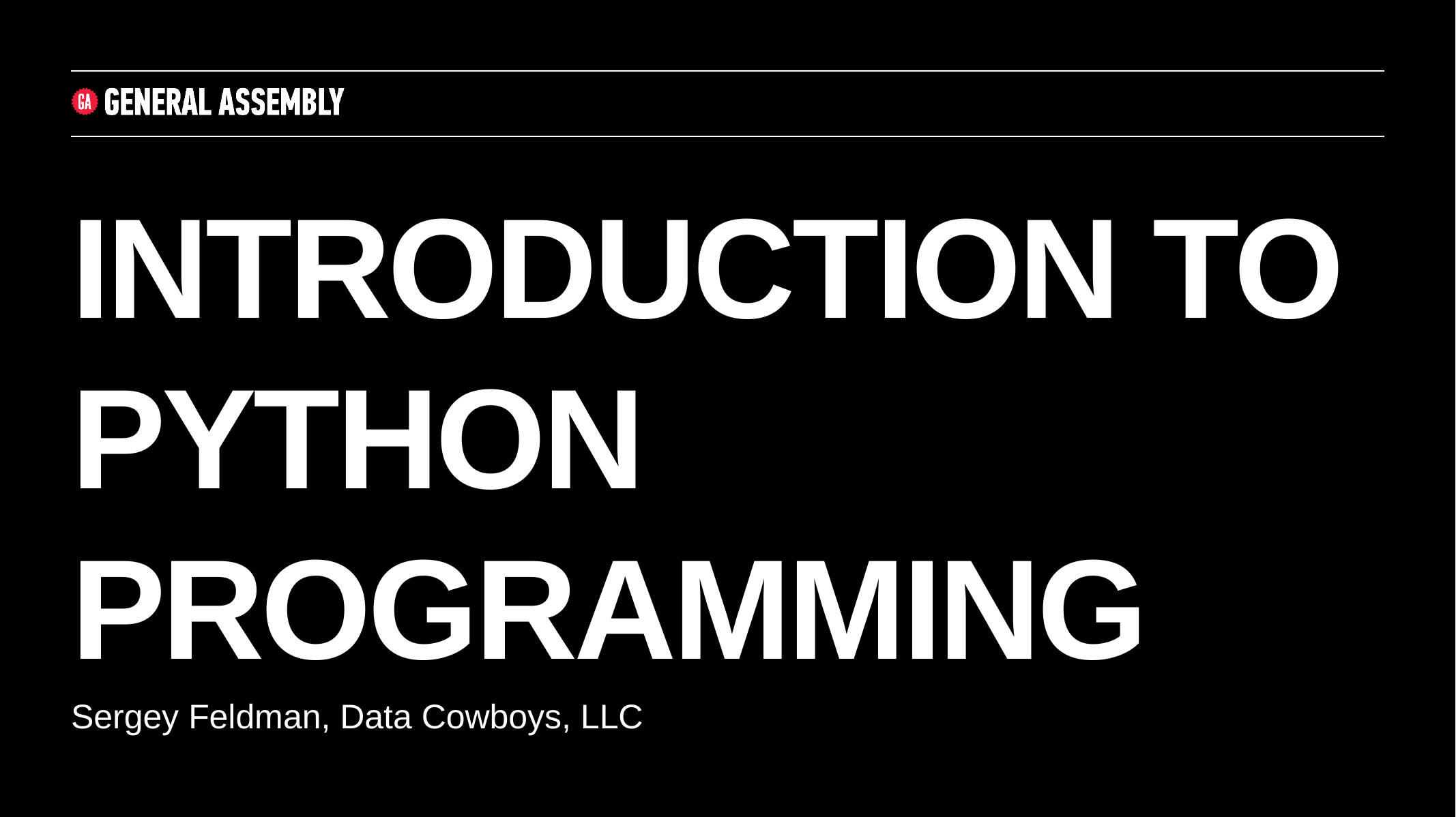

Introduction To Python PROGRAMMING
Sergey Feldman, Data Cowboys, LLC